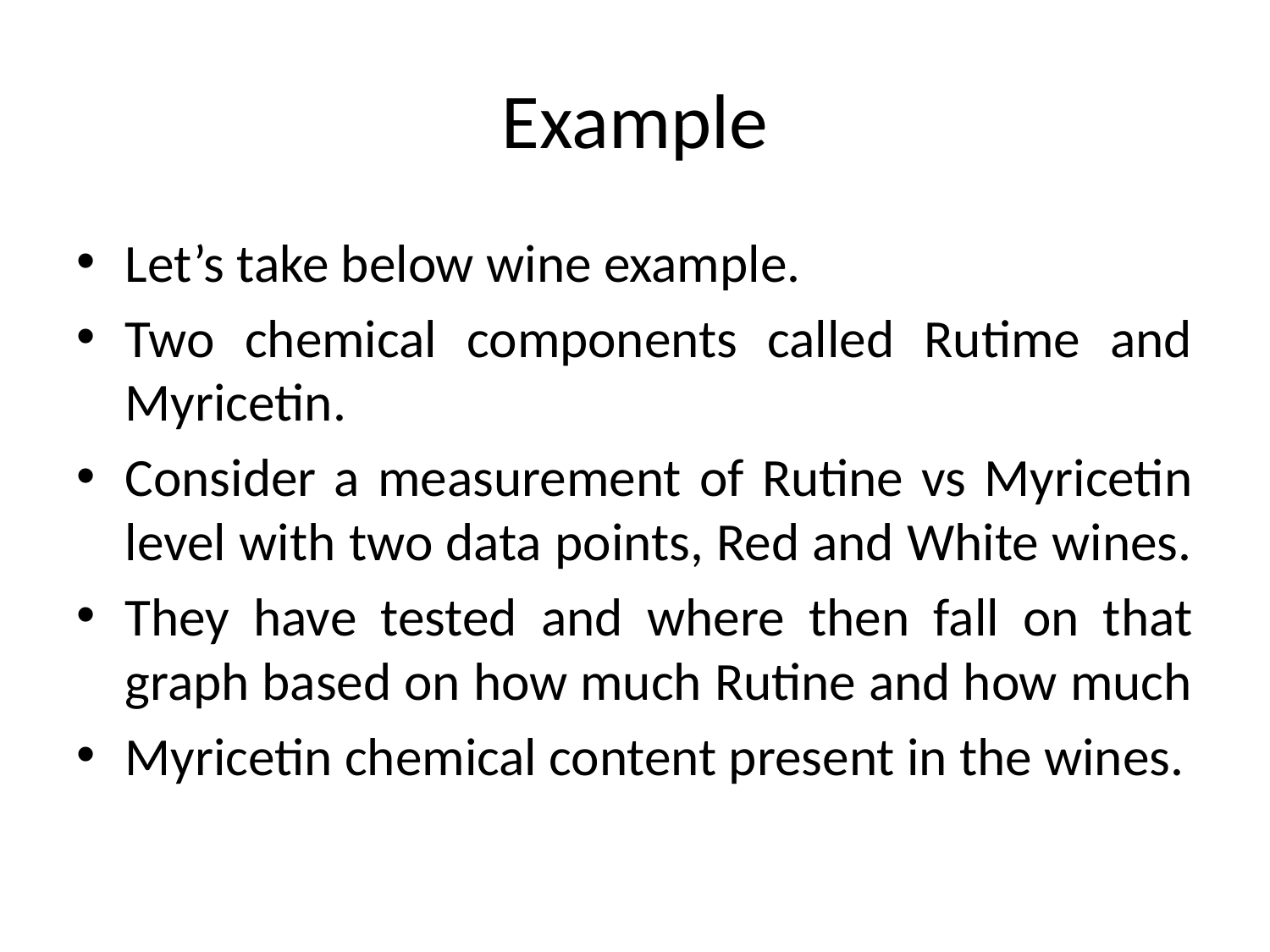

# Example
Let’s take below wine example.
Two chemical components called Rutime and Myricetin.
Consider a measurement of Rutine vs Myricetin level with two data points, Red and White wines.
They have tested and where then fall on that graph based on how much Rutine and how much
Myricetin chemical content present in the wines.